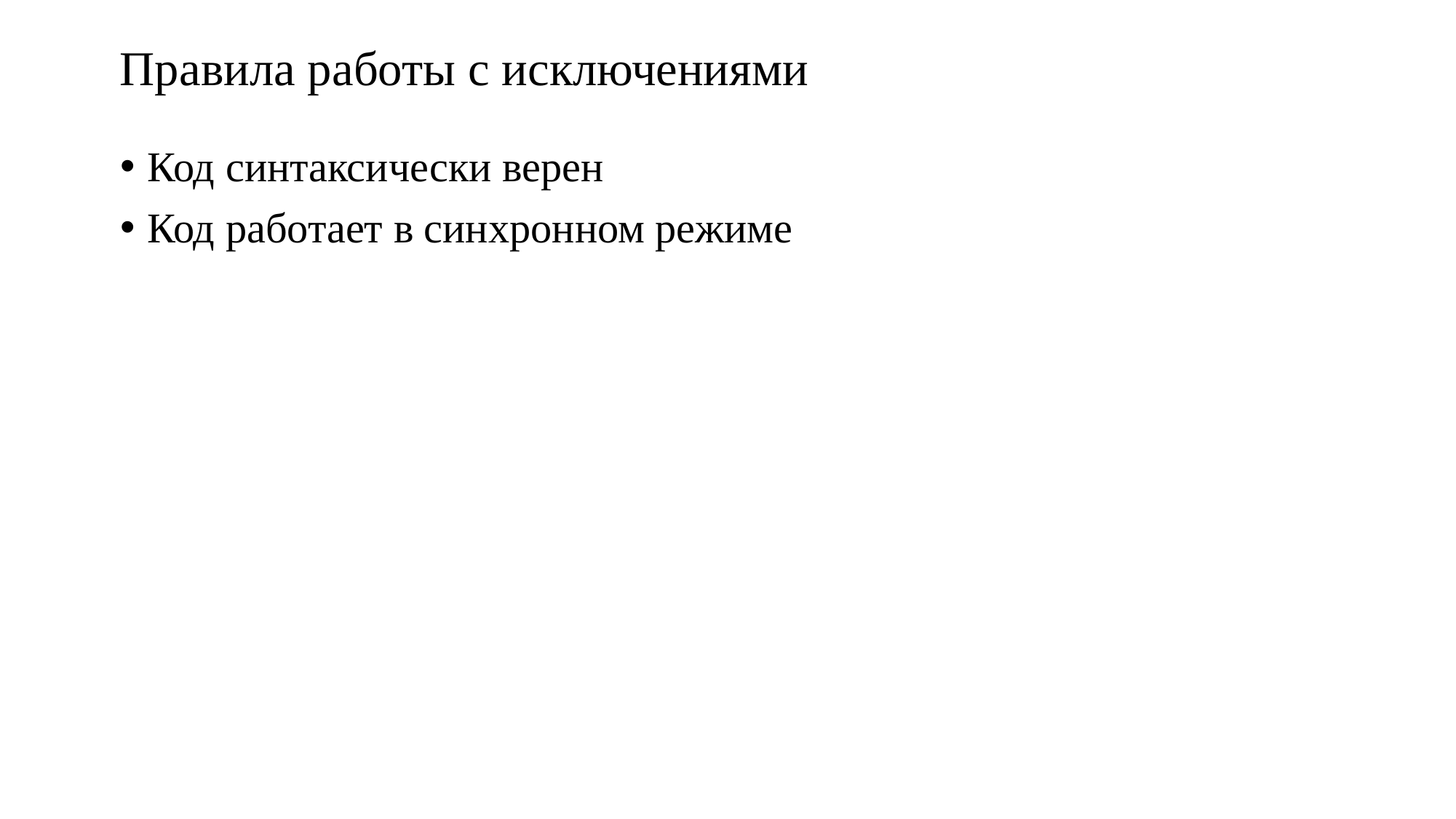

# Правила работы с исключениями
Код синтаксически верен
Код работает в синхронном режиме